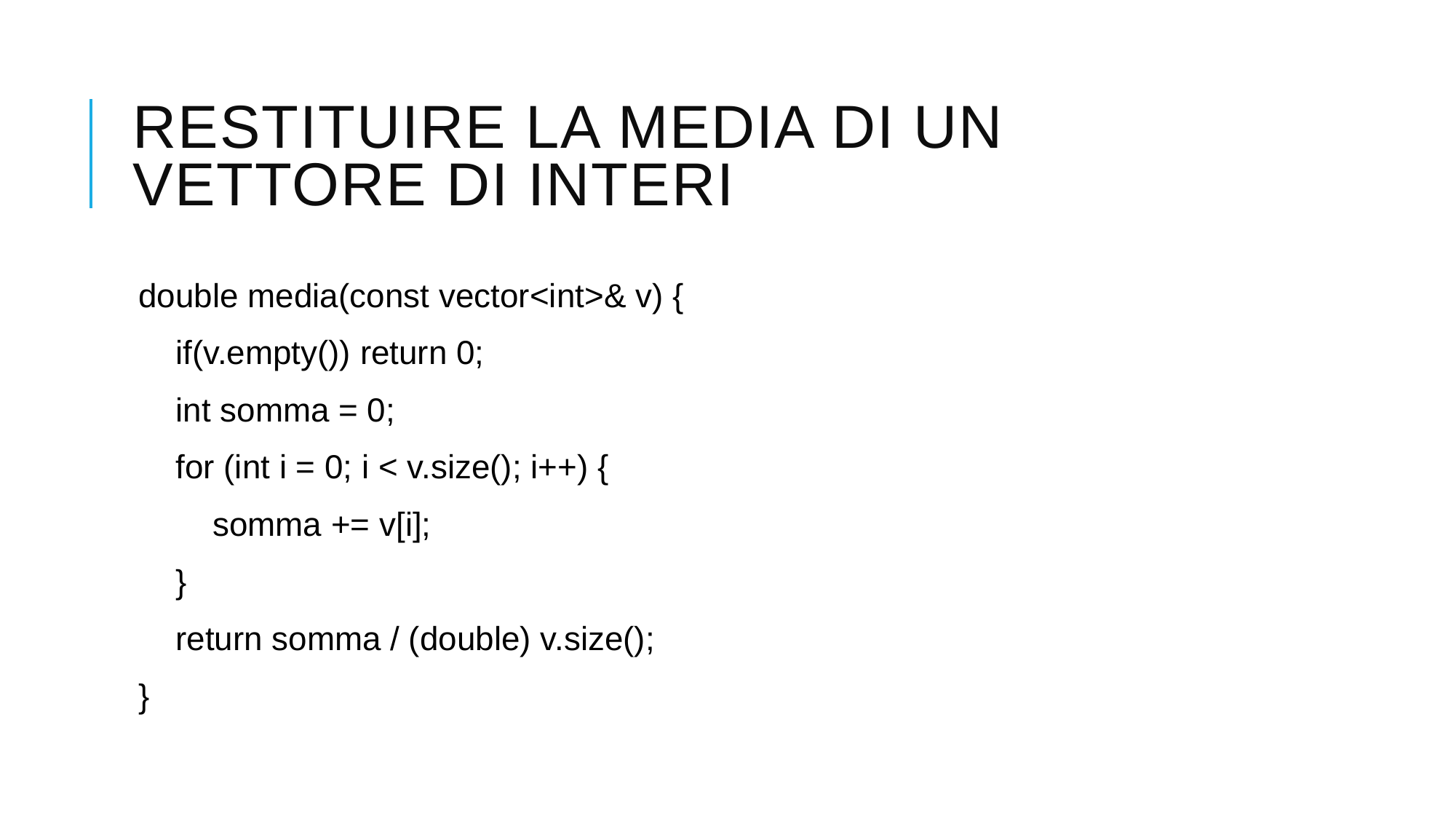

# Restituire la media di un vettore di interi
double media(const vector<int>& v) {
    if(v.empty()) return 0;
    int somma = 0;
    for (int i = 0; i < v.size(); i++) {
        somma += v[i];
    }
    return somma / (double) v.size();
}